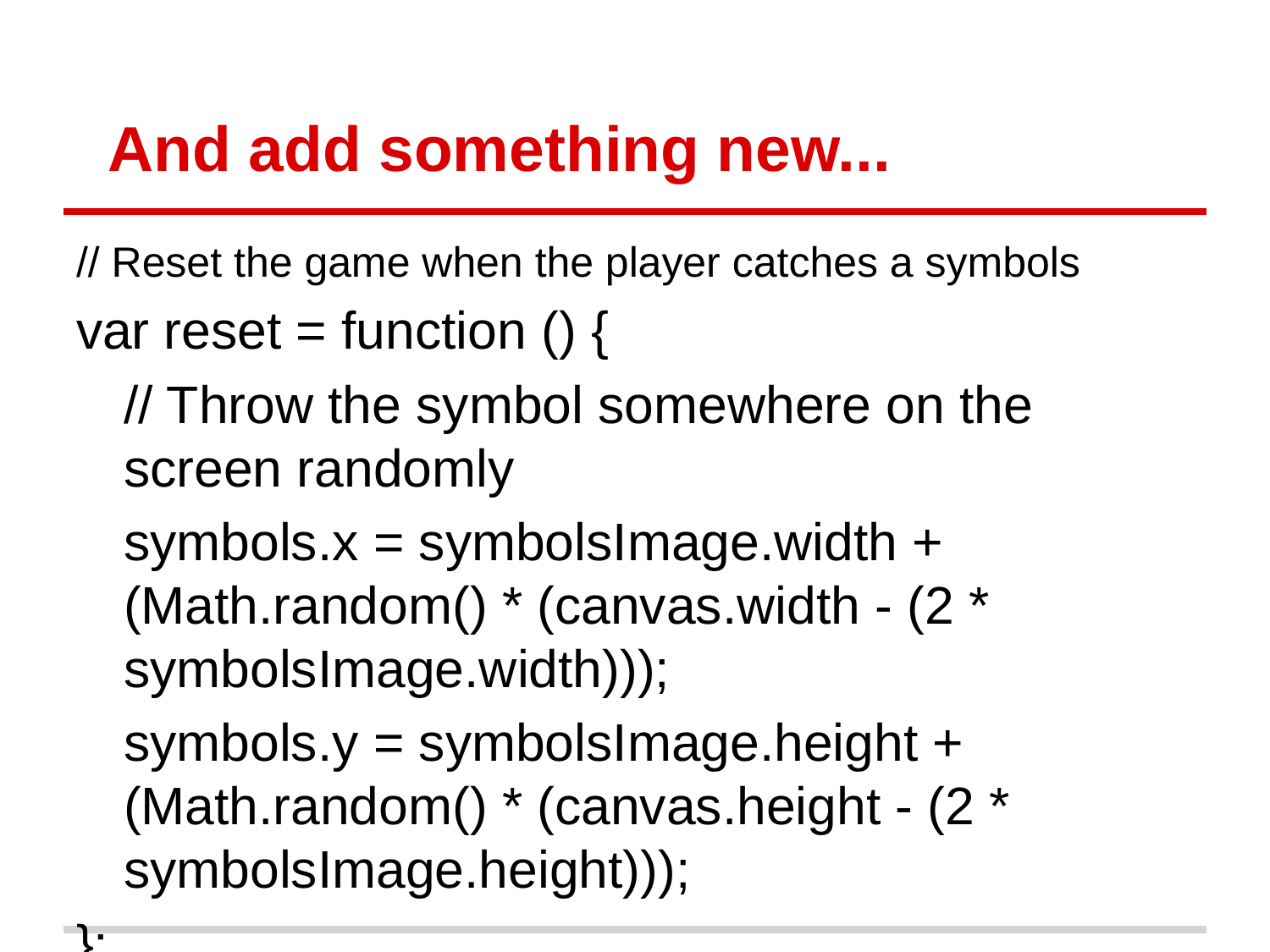

# And add something new...
// Reset the game when the player catches a symbols
var reset = function () {
	// Throw the symbol somewhere on the screen randomly
	symbols.x = symbolsImage.width + (Math.random() * (canvas.width - (2 * symbolsImage.width)));
	symbols.y = symbolsImage.height + (Math.random() * (canvas.height - (2 * symbolsImage.height)));
};